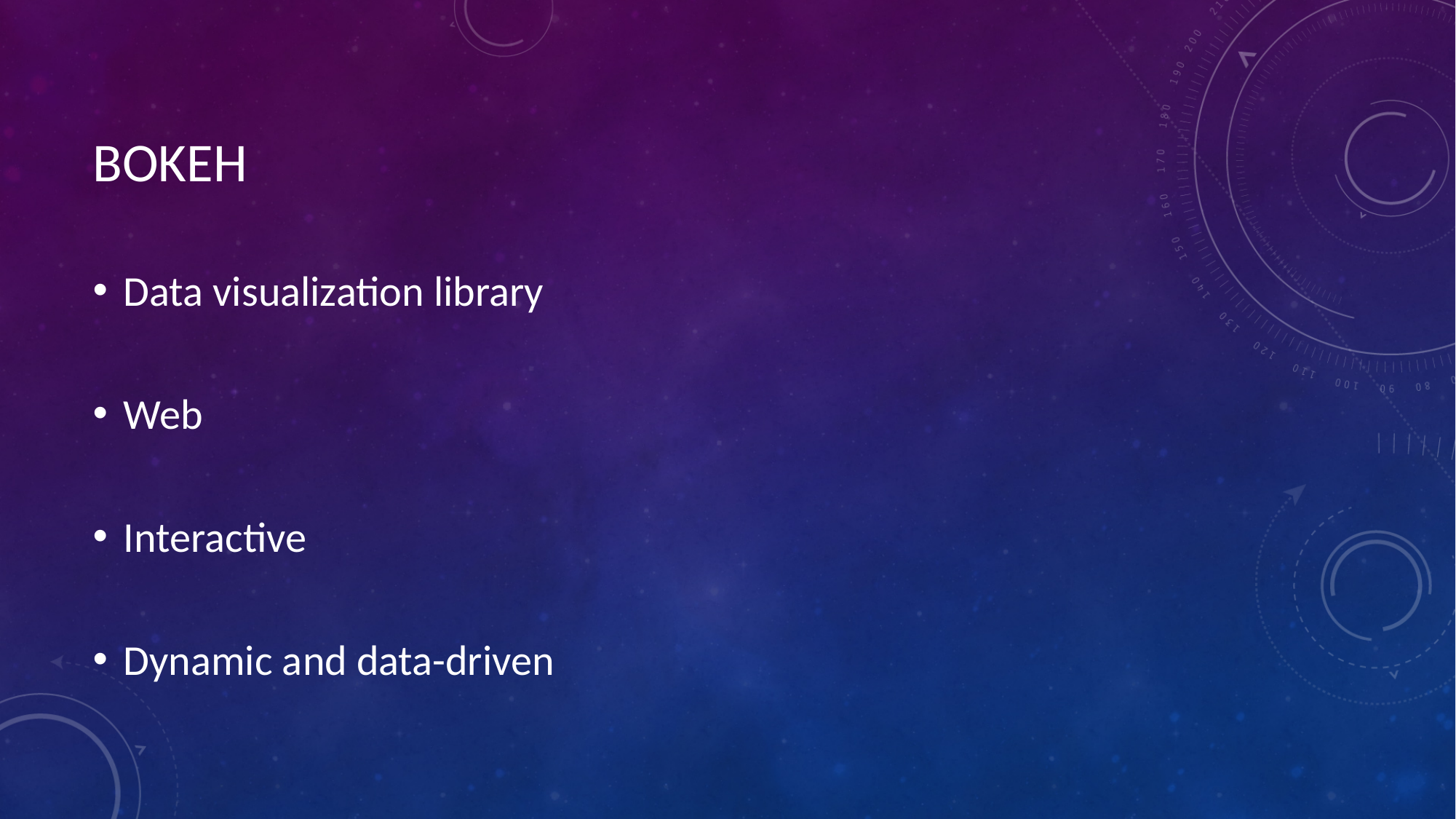

# Bokeh
Data visualization library

Web

Interactive

Dynamic and data-driven